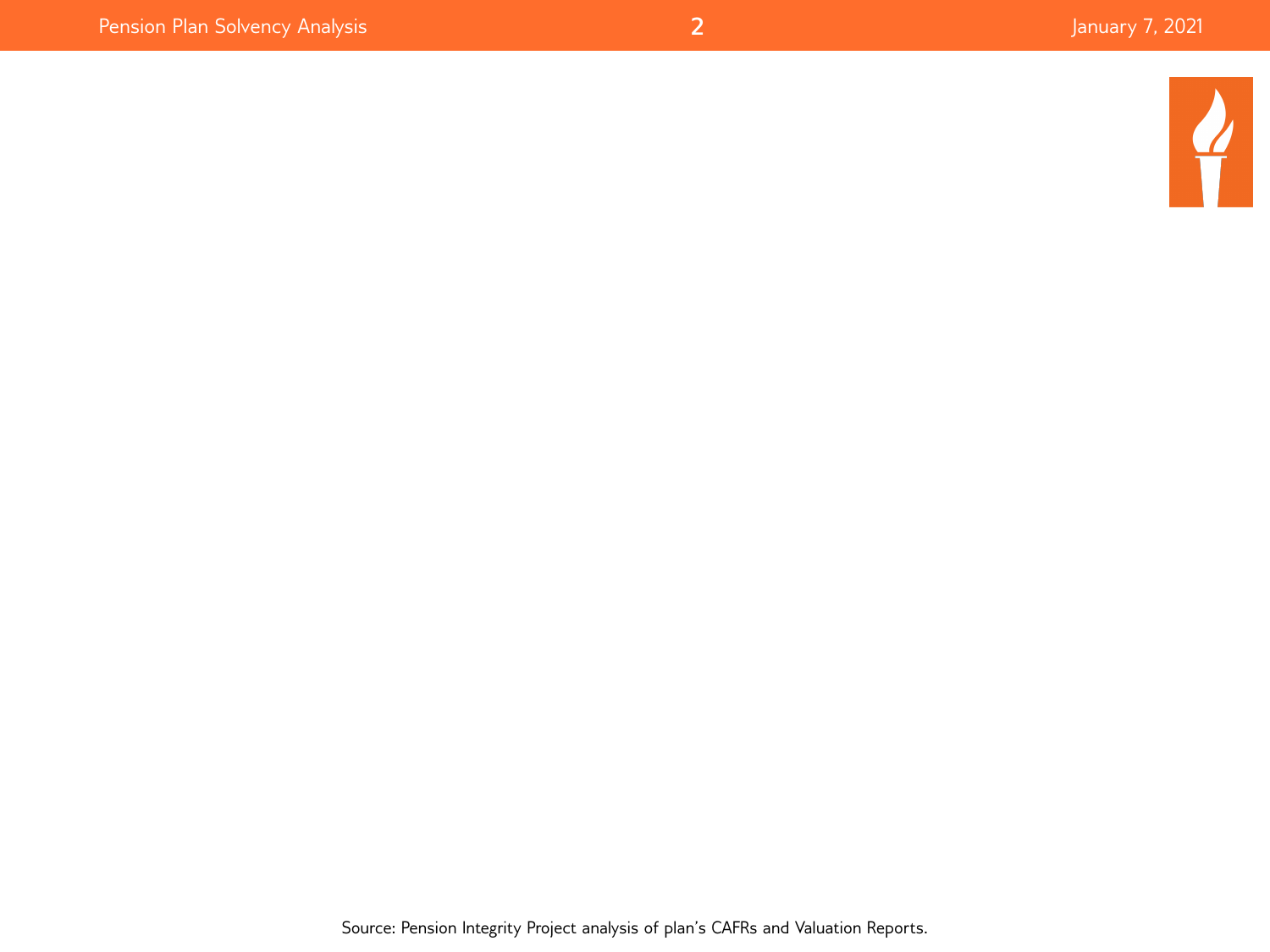

Pension Plan Solvency Analysis
2
January 7, 2021
#

Source: Pension Integrity Project analysis of plan’s CAFRs and Valuation Reports.